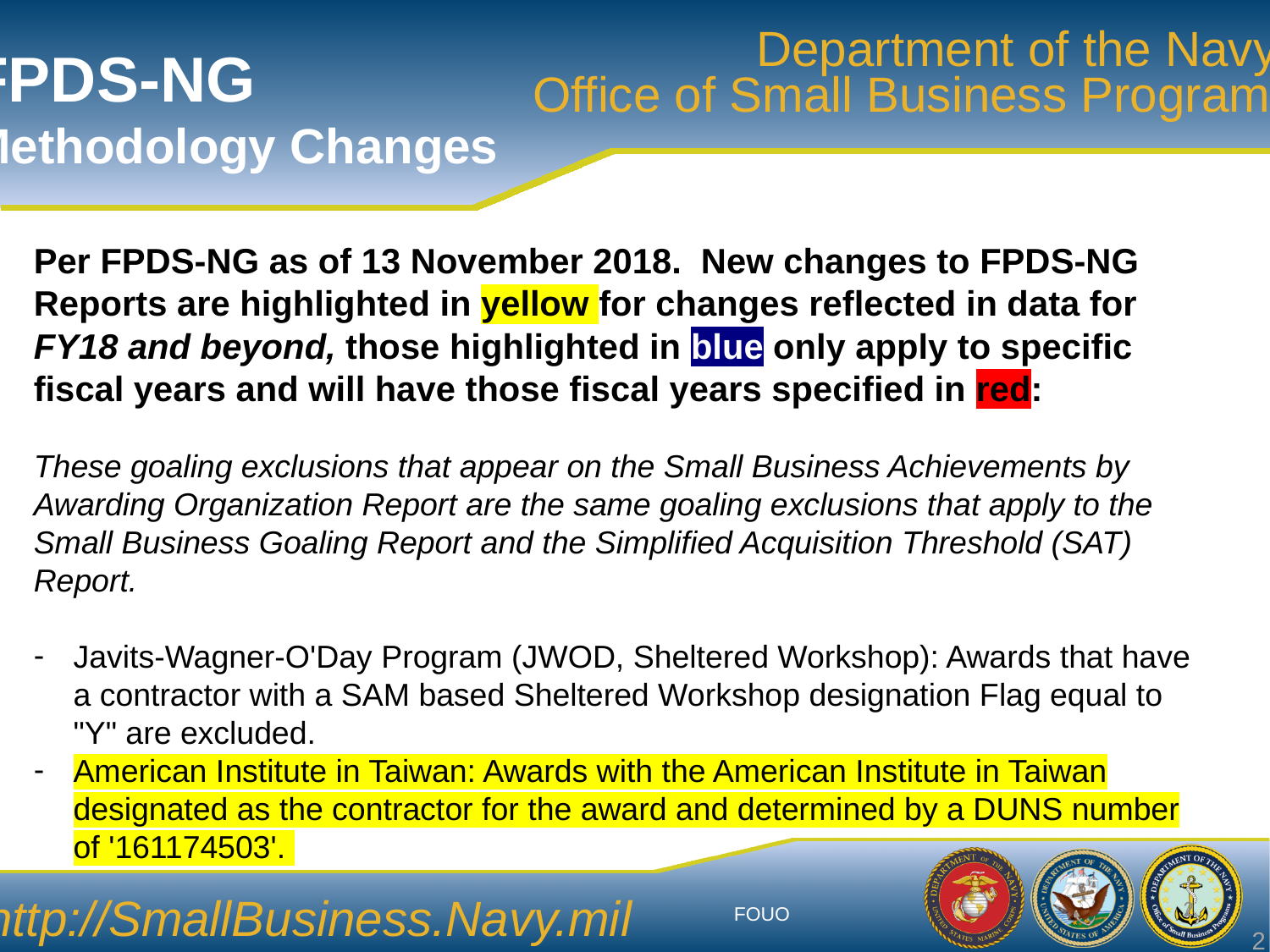

FPDS-NG
Methodology Changes
Per FPDS-NG as of 13 November 2018.  New changes to FPDS-NG Reports are highlighted in yellow for changes reflected in data for FY18 and beyond, those highlighted in blue only apply to specific fiscal years and will have those fiscal years specified in red:

These goaling exclusions that appear on the Small Business Achievements by Awarding Organization Report are the same goaling exclusions that apply to the Small Business Goaling Report and the Simplified Acquisition Threshold (SAT) Report.
Javits-Wagner-O'Day Program (JWOD, Sheltered Workshop): Awards that have a contractor with a SAM based Sheltered Workshop designation Flag equal to "Y" are excluded.
American Institute in Taiwan: Awards with the American Institute in Taiwan designated as the contractor for the award and determined by a DUNS number of '161174503'.
2